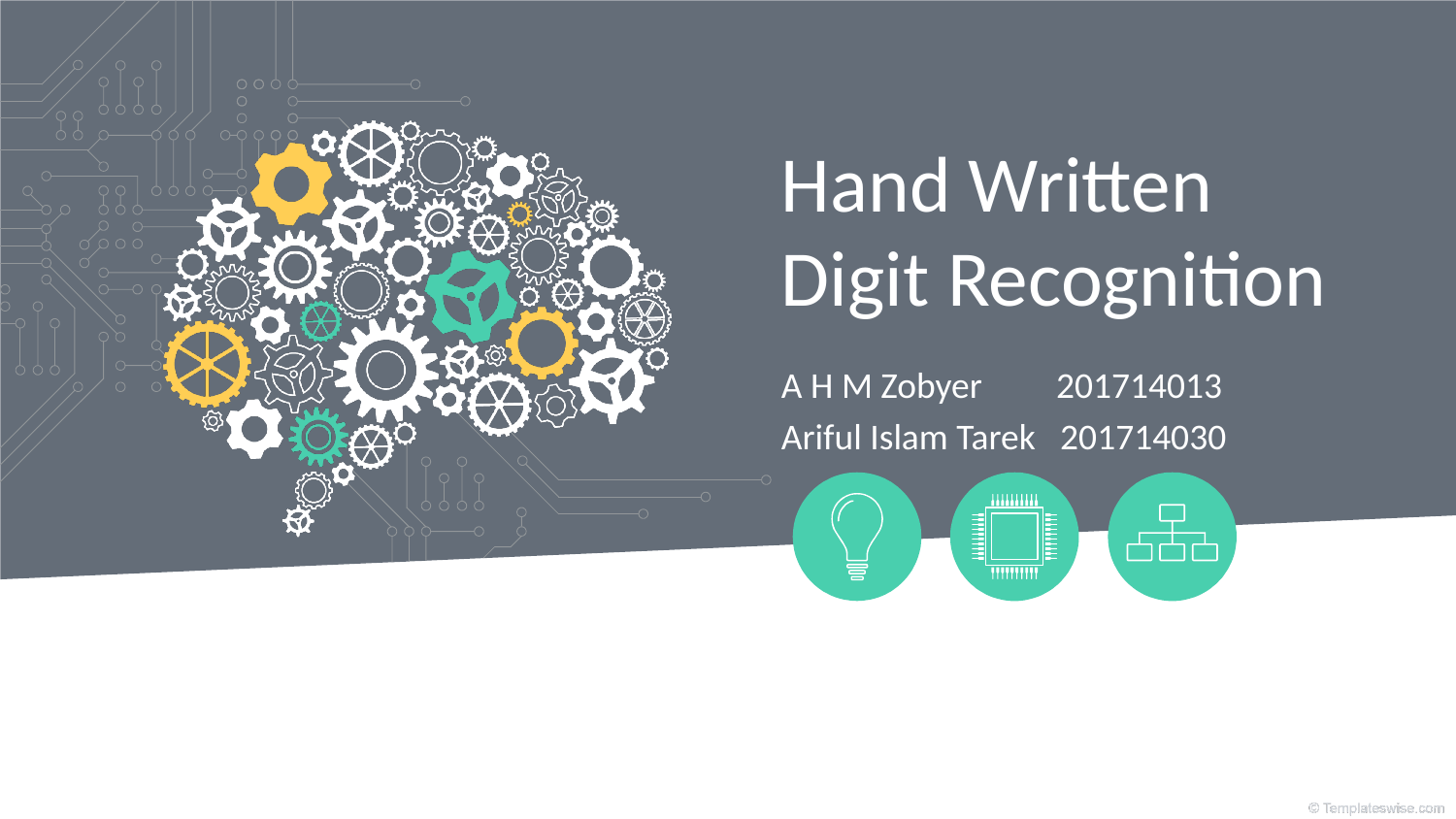

© Templateswise.com
# Hand Written Digit Recognition
A H M Zobyer         201714013
Ariful Islam Tarek   201714030